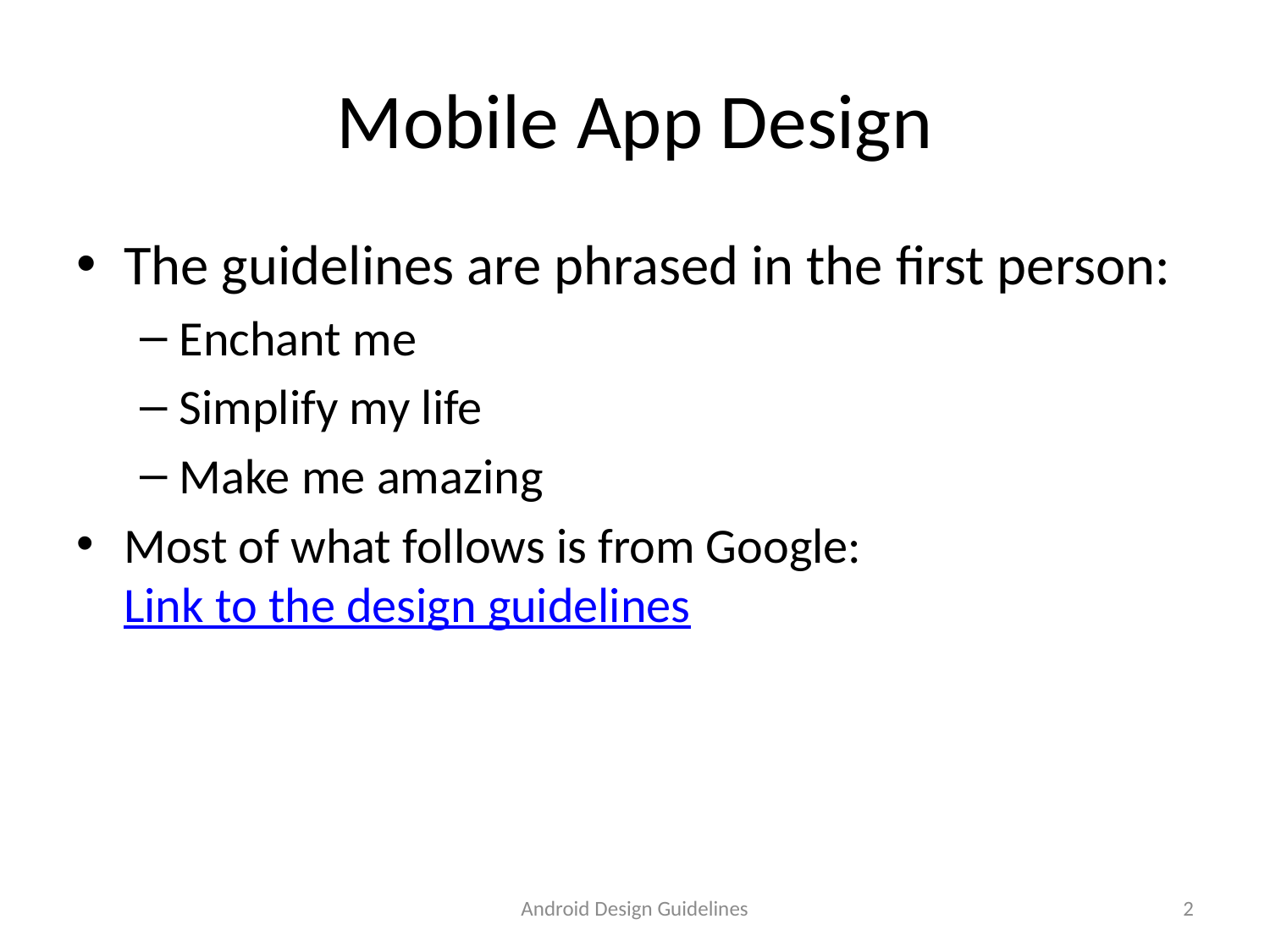

# Mobile App Design
The guidelines are phrased in the first person:
Enchant me
Simplify my life
Make me amazing
Most of what follows is from Google:  Link to the design guidelines
Android Design Guidelines
2